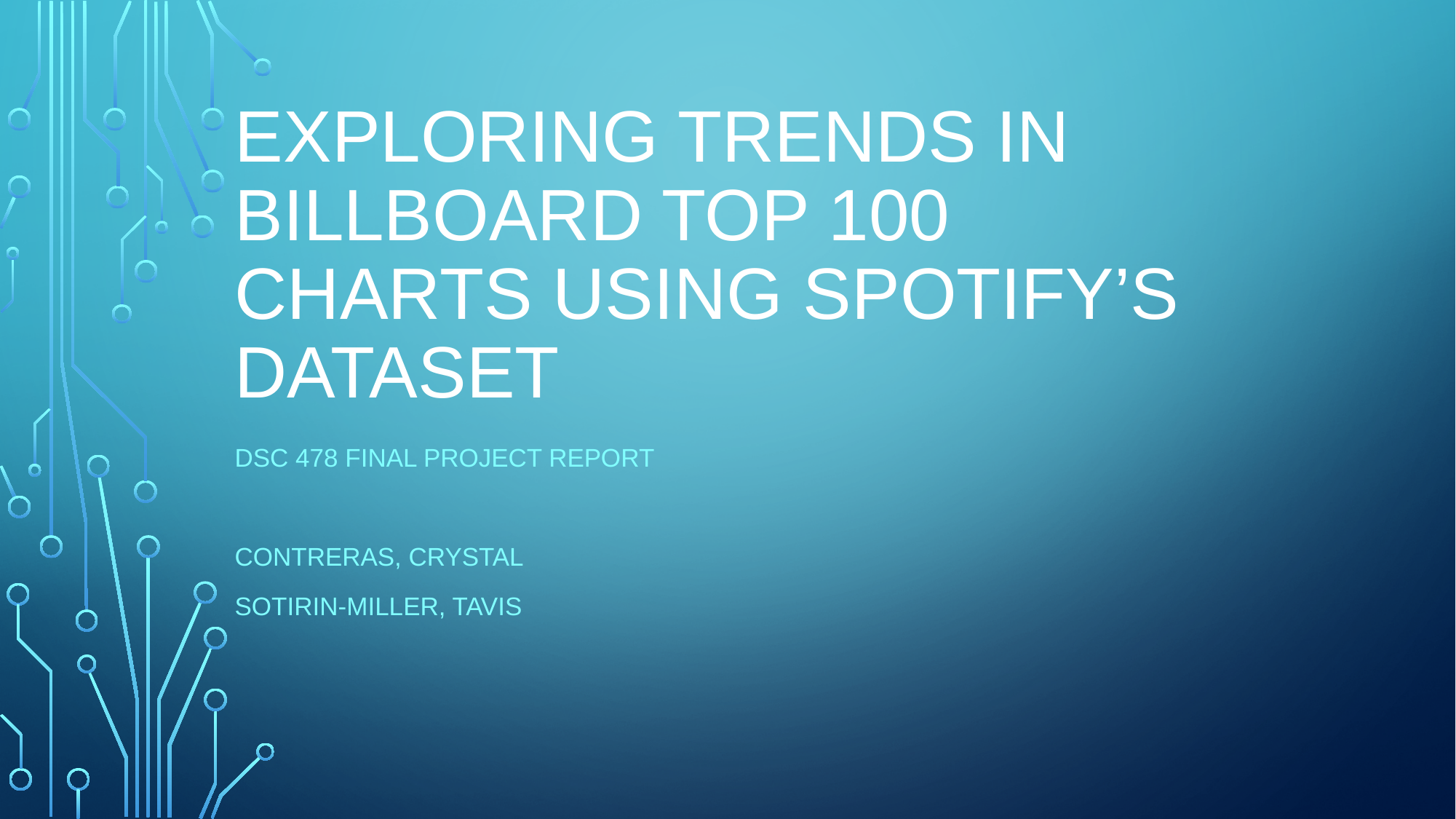

# Exploring trends in billboard top 100 charts using spotify’s dataset
DSC 478 Final Project REPORT

CONTRERAS, CRYSTAL
SOTIRIN-MILLER, TAVIS